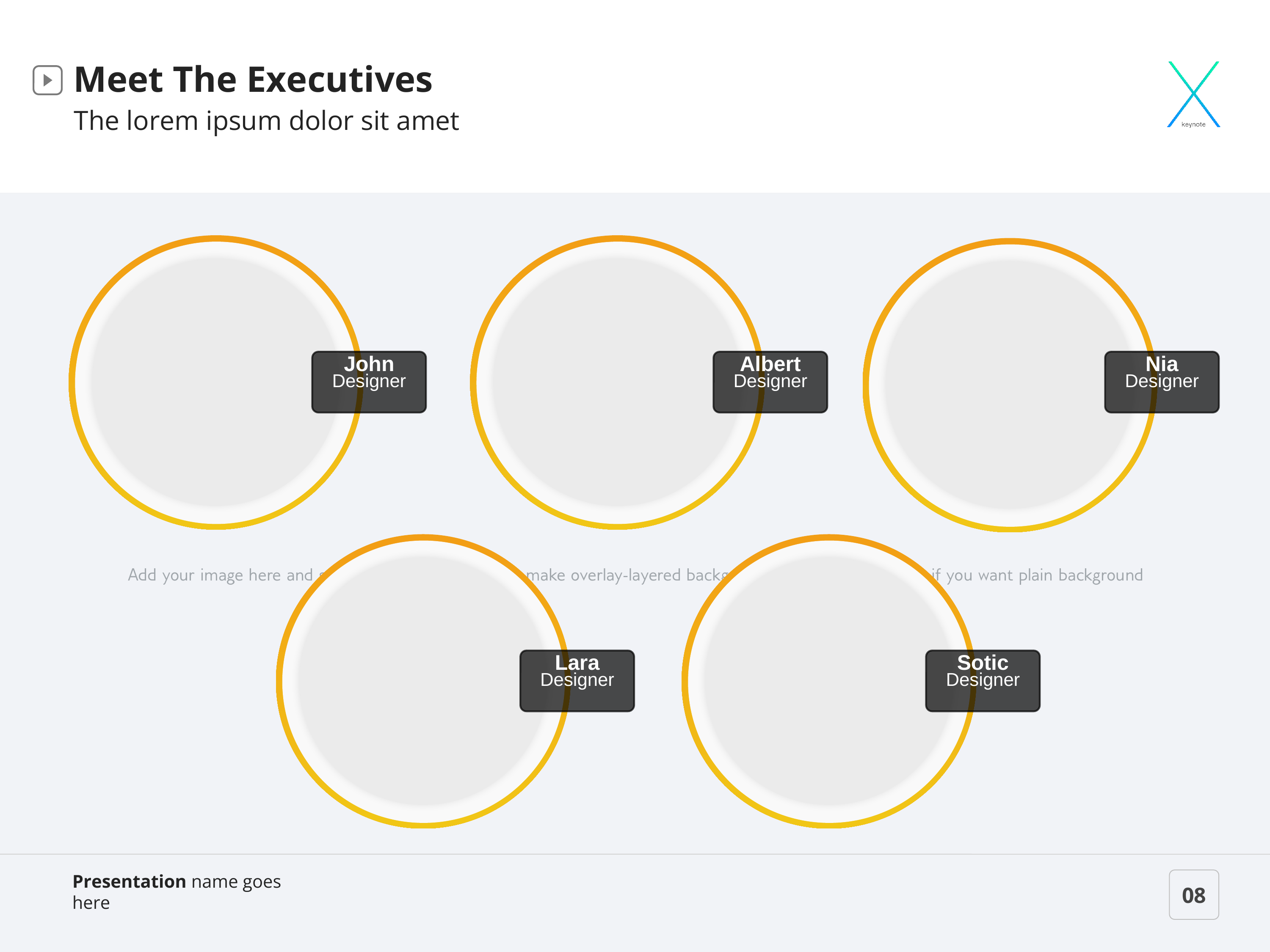

Meet The Executives
The lorem ipsum dolor sit amet

John
Designer
Albert
Designer
Nia
Designer

Lara
Designer
Sotic
Designer
08